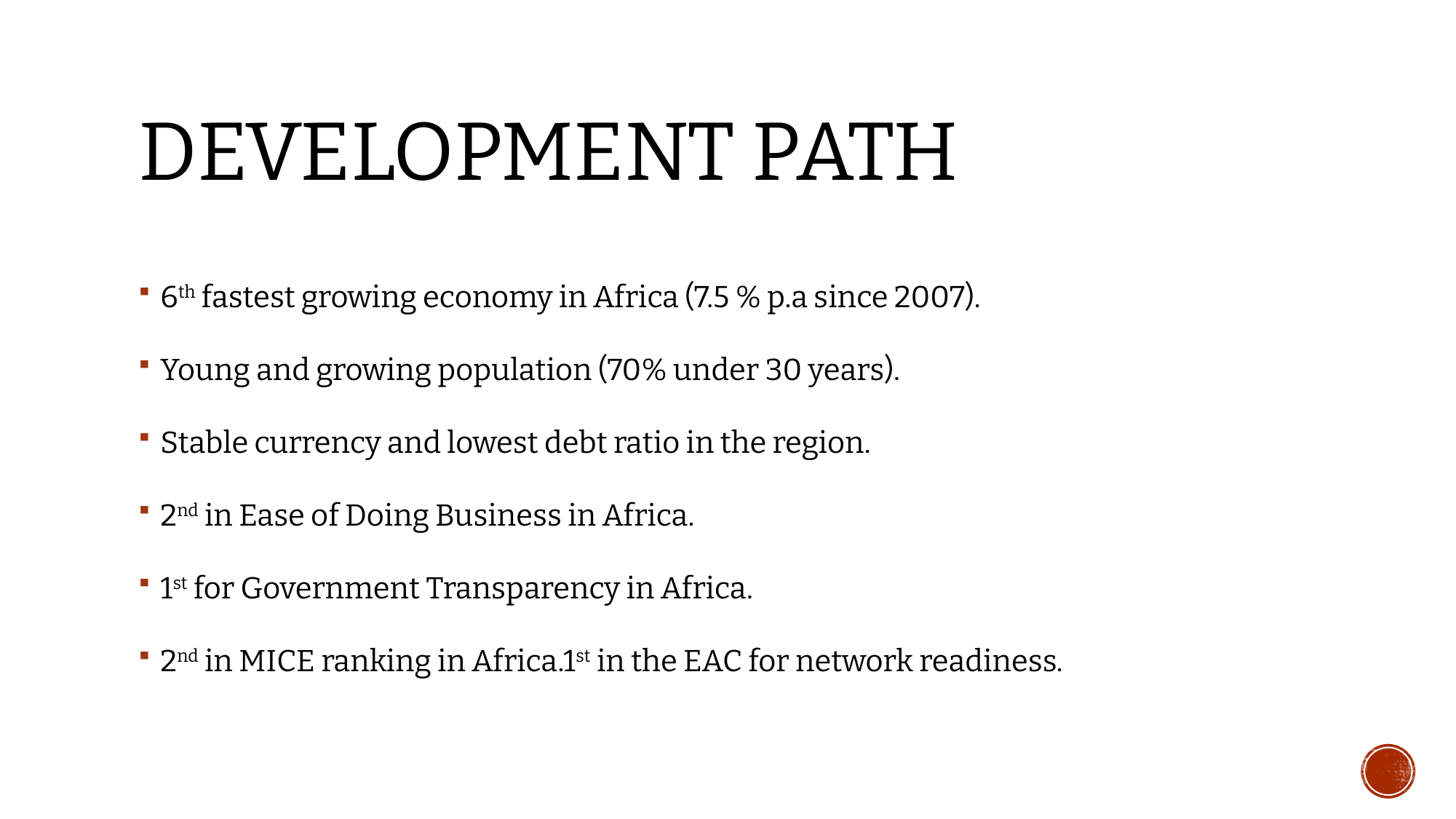

# Development Path
6th fastest growing economy in Africa (7.5 % p.a since 2007).
Young and growing population (70% under 30 years).
Stable currency and lowest debt ratio in the region.
2nd in Ease of Doing Business in Africa.
1st for Government Transparency in Africa.
2nd in MICE ranking in Africa.1st in the EAC for network readiness.